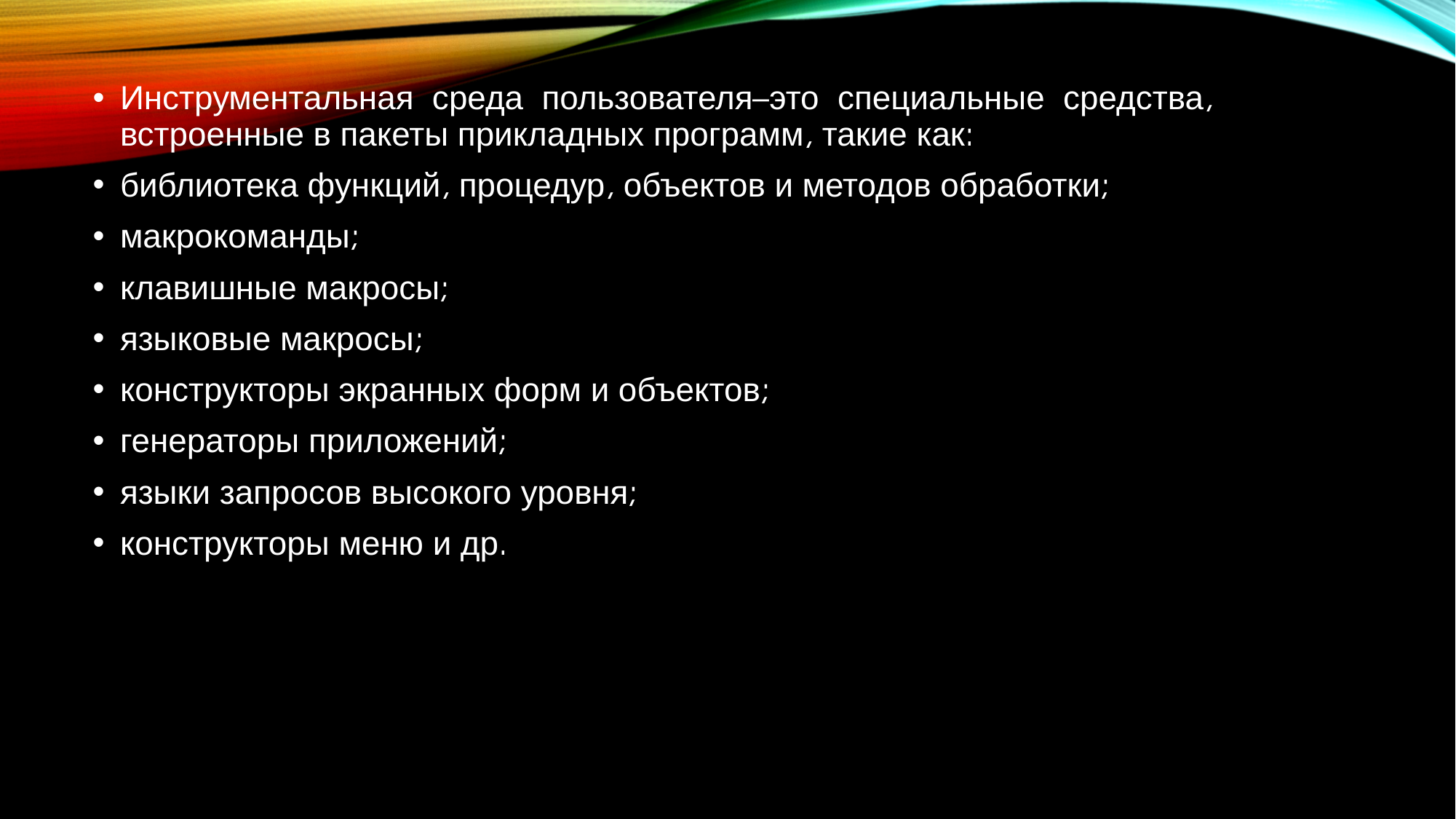

Инструментальная  среда  пользователя–это  специальные  средства, встроенные в пакеты прикладных программ, такие как:
библиотека функций, процедур, объектов и методов обработки;
макрокоманды;
клавишные макросы;
языковые макросы;
конструкторы экранных форм и объектов;
генераторы приложений;
языки запросов высокого уровня;
конструкторы меню и др.